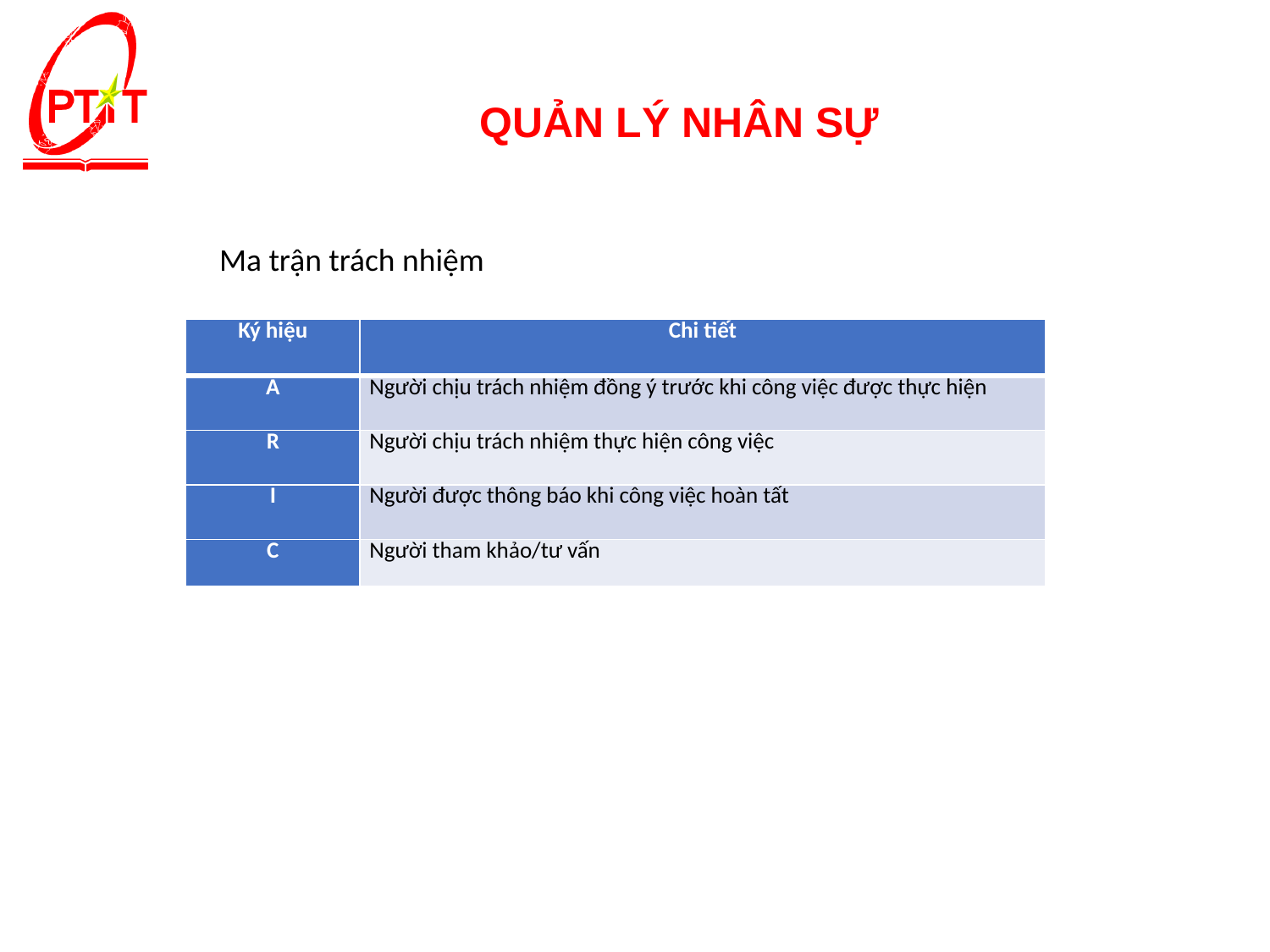

QUẢN LÝ NHÂN SỰ
Ma trận trách nhiệm
| Ký hiệu | Chi tiết |
| --- | --- |
| A | Người chịu trách nhiệm đồng ý trước khi công việc được thực hiện |
| R | Người chịu trách nhiệm thực hiện công việc |
| I | Người được thông báo khi công việc hoàn tất |
| C | Người tham khảo/tư vấn |